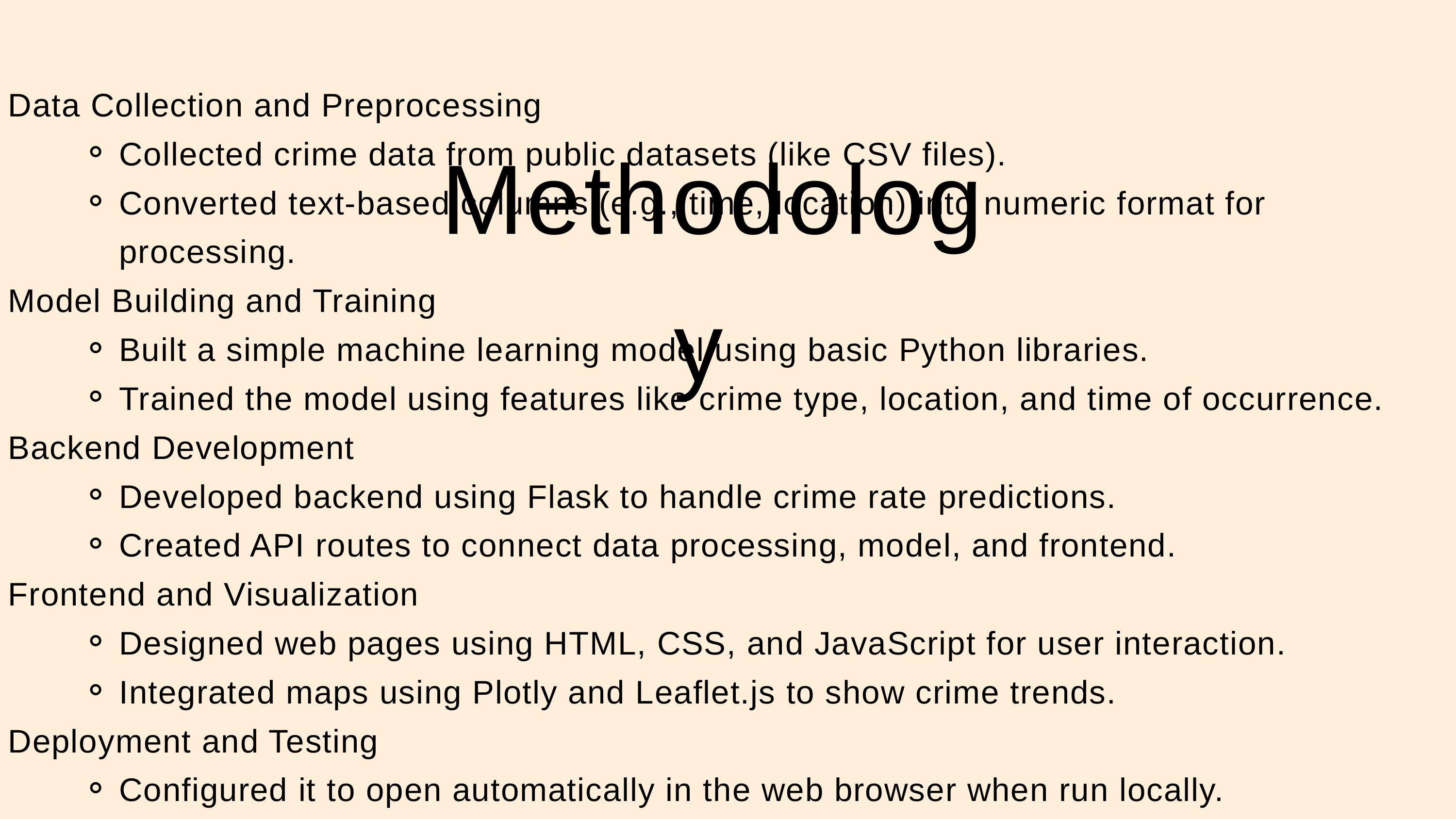

Methodology
Data Collection and Preprocessing
Collected crime data from public datasets (like CSV files).
Converted text-based columns (e.g., time, location) into numeric format for processing.
Model Building and Training
Built a simple machine learning model using basic Python libraries.
Trained the model using features like crime type, location, and time of occurrence.
Backend Development
Developed backend using Flask to handle crime rate predictions.
Created API routes to connect data processing, model, and frontend.
Frontend and Visualization
Designed web pages using HTML, CSS, and JavaScript for user interaction.
Integrated maps using Plotly and Leaflet.js to show crime trends.
Deployment and Testing
Configured it to open automatically in the web browser when run locally.
Tested the system using both real and sample data for proper output and visuals.